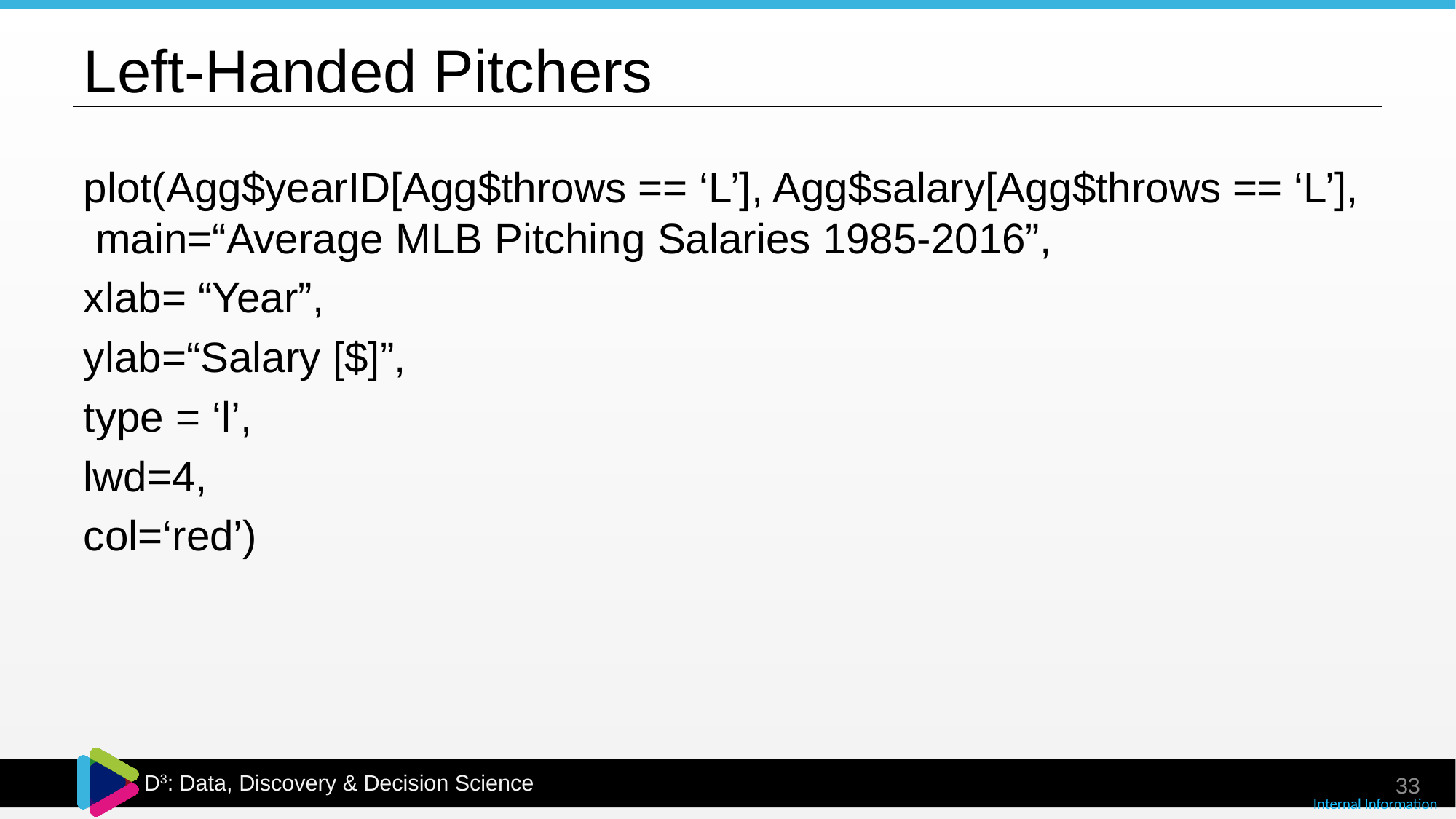

# Left-Handed Pitchers
plot(Agg$yearID[Agg$throws == ‘L’], Agg$salary[Agg$throws == ‘L’],
 main=“Average MLB Pitching Salaries 1985-2016”,
xlab= “Year”,
ylab=“Salary [$]”,
type = ‘l’,
lwd=4,
col=‘red’)

33